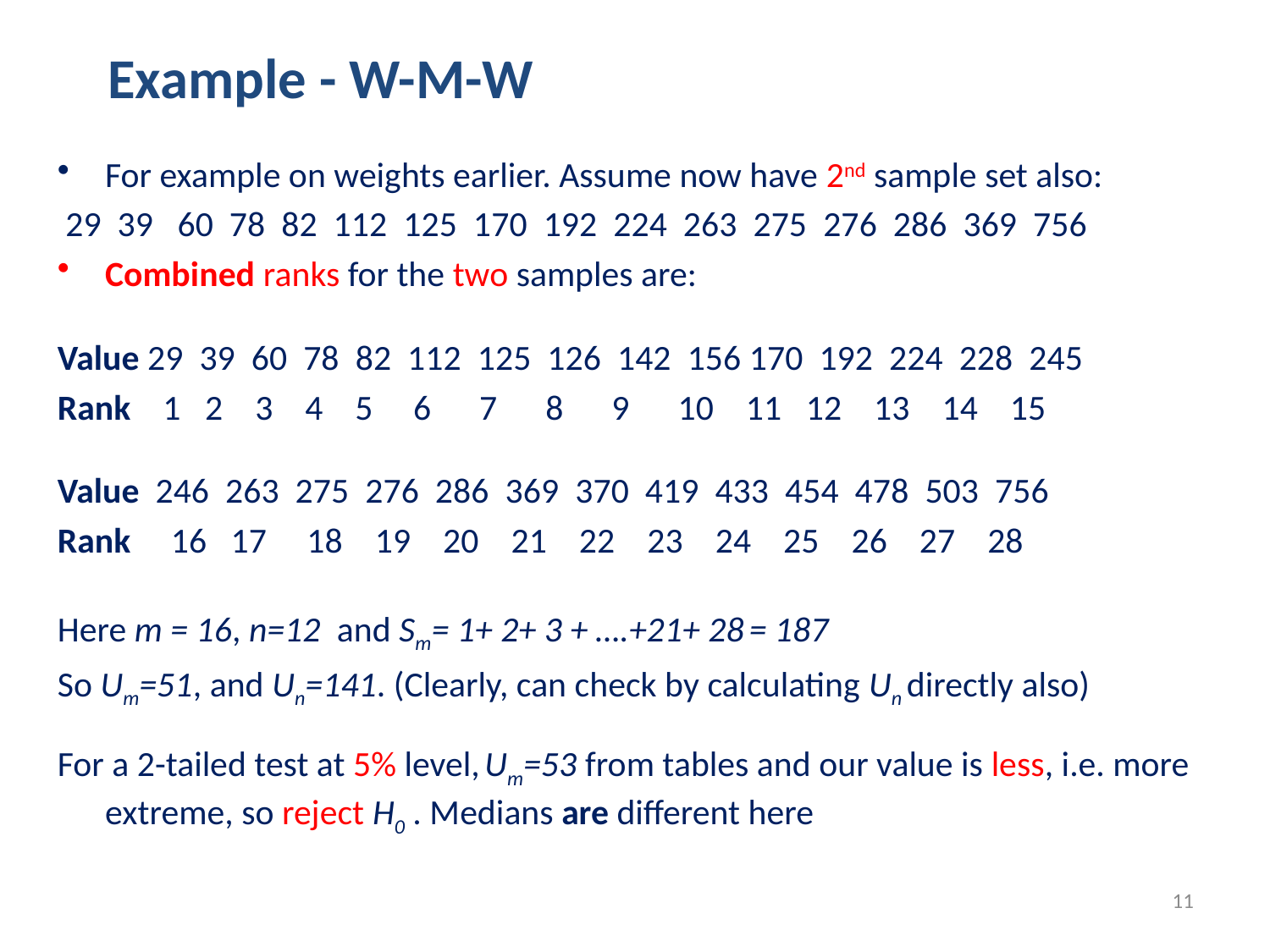

Example - W-M-W
For example on weights earlier. Assume now have 2nd sample set also:
 29  39   60  78  82  112  125  170  192  224  263  275  276  286  369  756
Combined ranks for the two samples are:

Value 29  39  60  78  82  112  125  126  142  156 170  192  224  228  245
Rank    1   2    3    4    5     6      7      8      9      10    11   12    13    14    15

Value  246  263  275  276  286  369  370  419  433  454  478  503  756
Rank     16   17     18    19    20    21    22    23    24    25    26    27    28

Here m = 16, n=12  and Sm= 1+ 2+ 3 + ….+21+ 28 = 187
So Um=51, and Un=141. (Clearly, can check by calculating Un directly also)

For a 2-tailed test at 5% level, Um=53 from tables and our value is less, i.e. more extreme, so reject H0 . Medians are different here
11